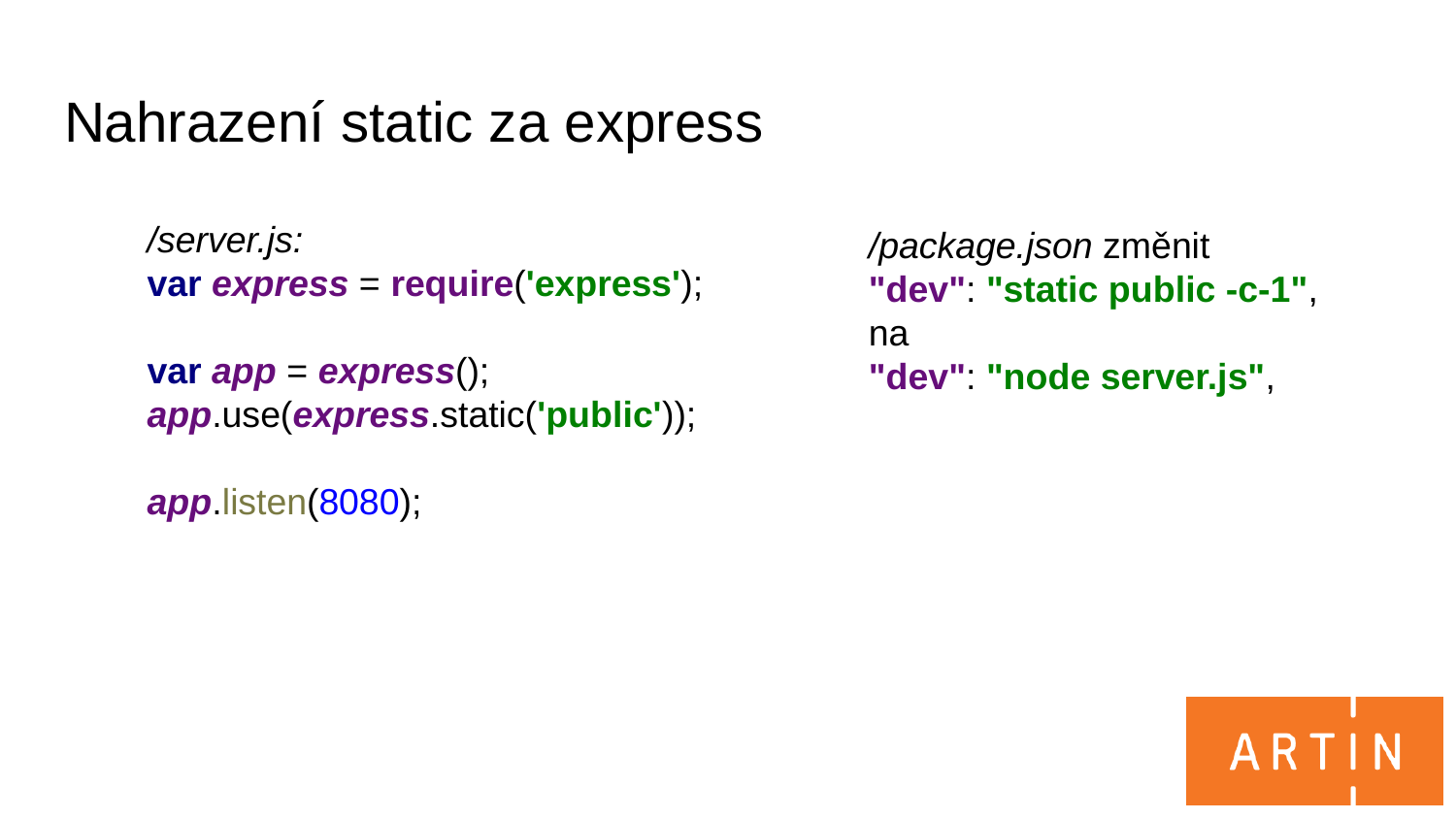

# Nahrazení static za express

/server.js:
var express = require('express');

var app = express();
app.use(express.static('public'));

app.listen(8080);
/package.json změnit
"dev": "static public -c-1",
na
"dev": "node server.js",